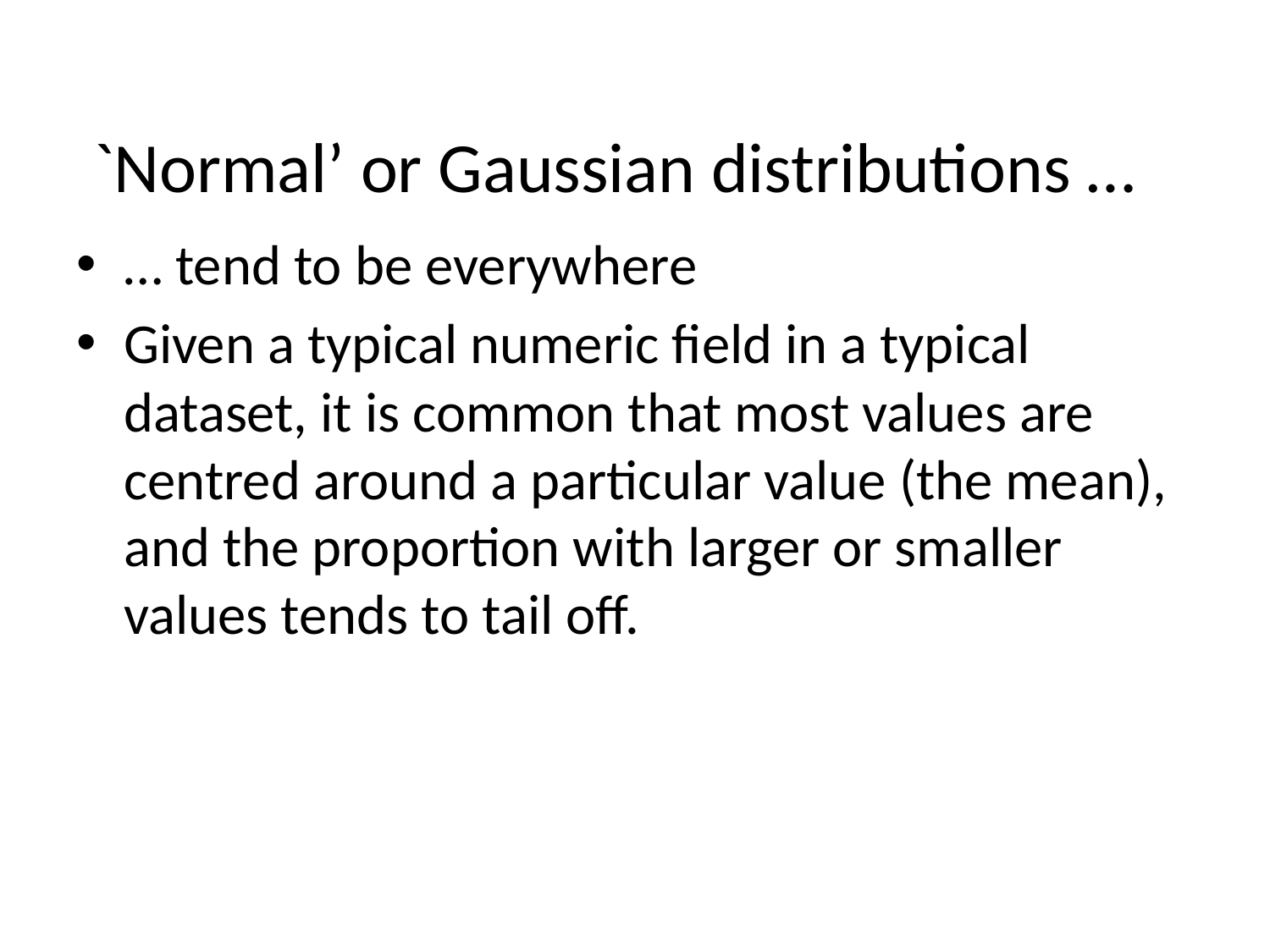

# `Normal’ or Gaussian distributions …
… tend to be everywhere
Given a typical numeric field in a typical dataset, it is common that most values are centred around a particular value (the mean), and the proportion with larger or smaller values tends to tail off.